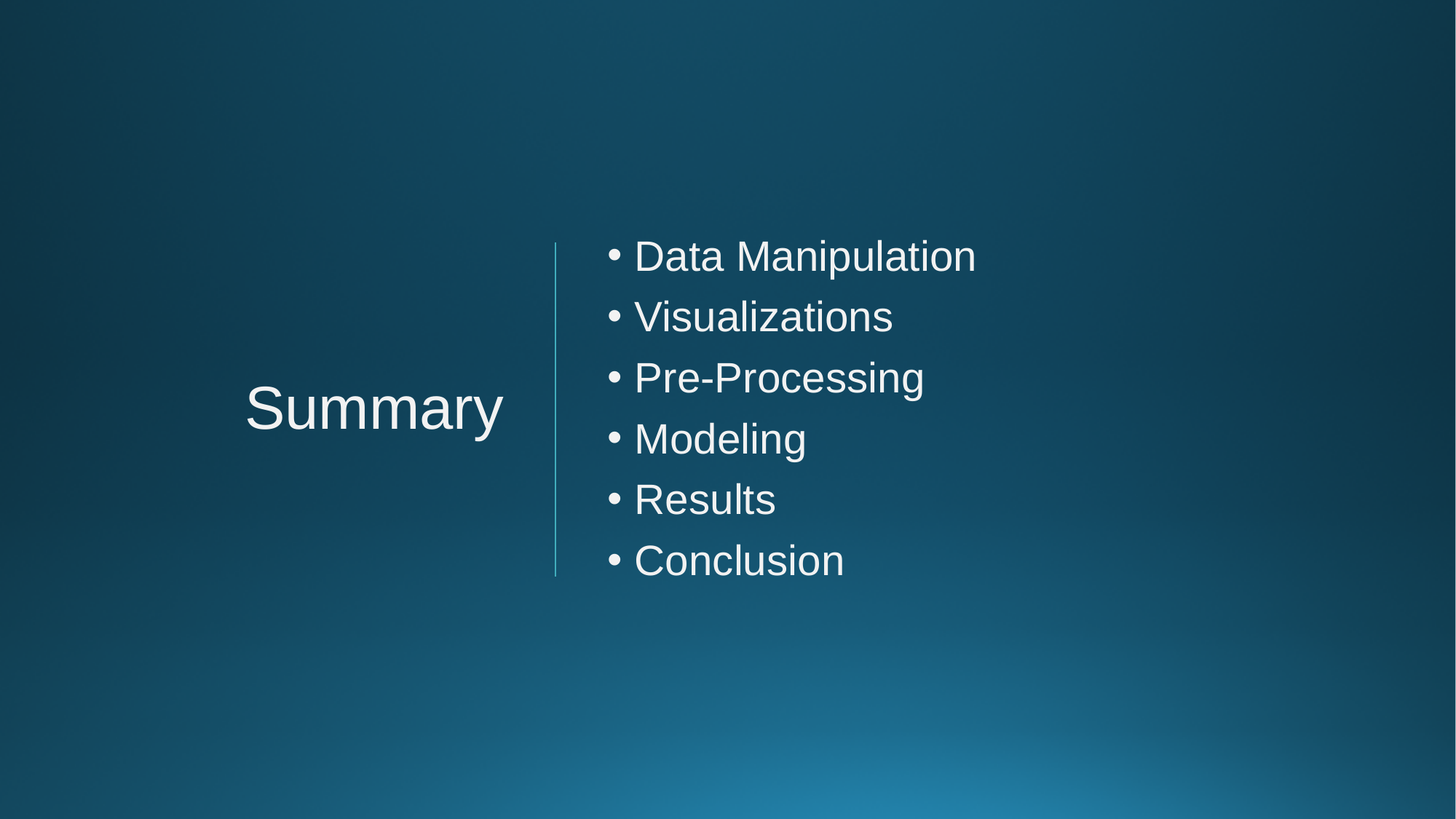

# Summary
Data Manipulation
Visualizations
Pre-Processing
Modeling
Results
Conclusion